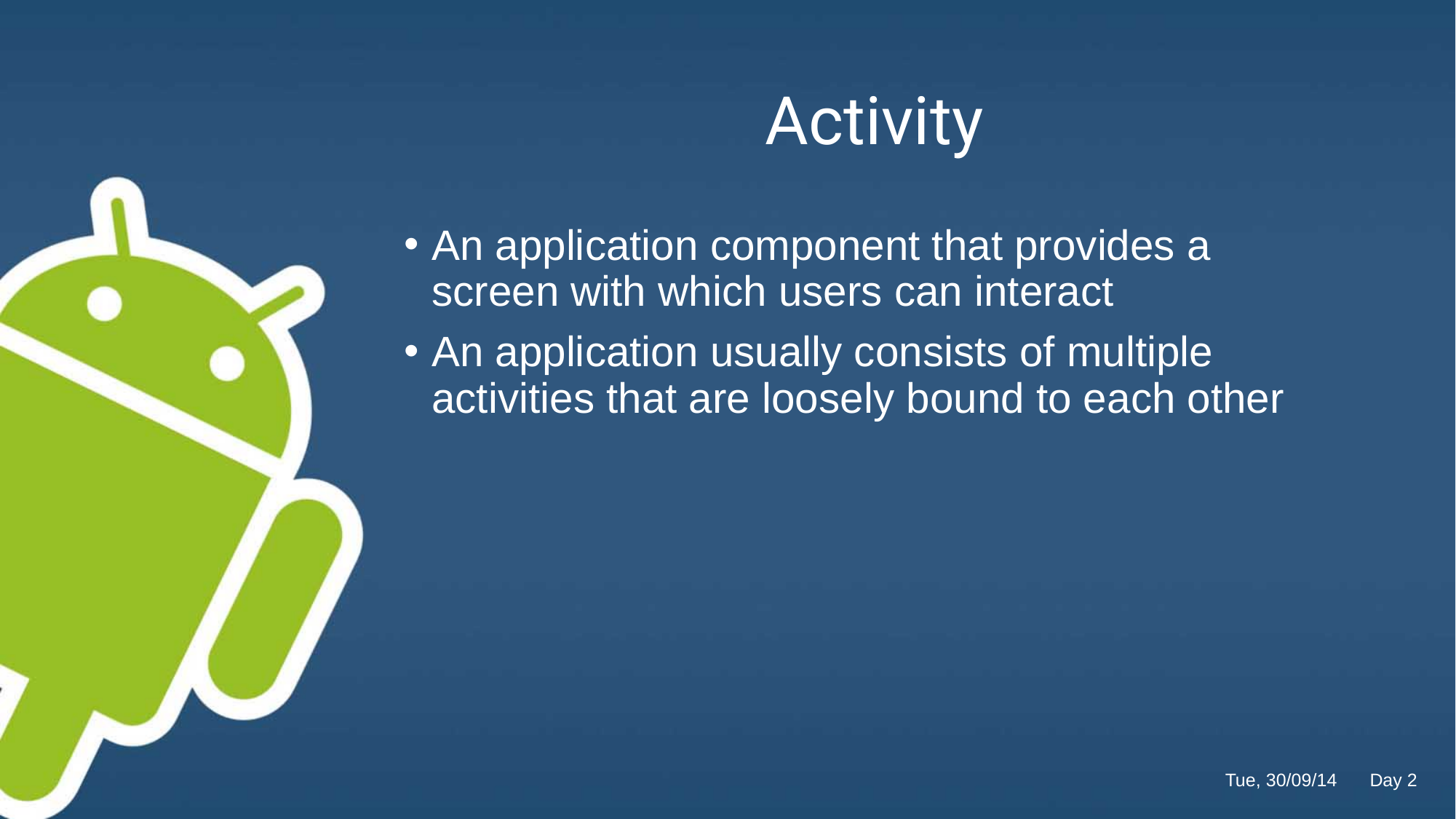

# Activity
An application component that provides a screen with which users can interact
An application usually consists of multiple activities that are loosely bound to each other
Tue, 30/09/14
Day 2